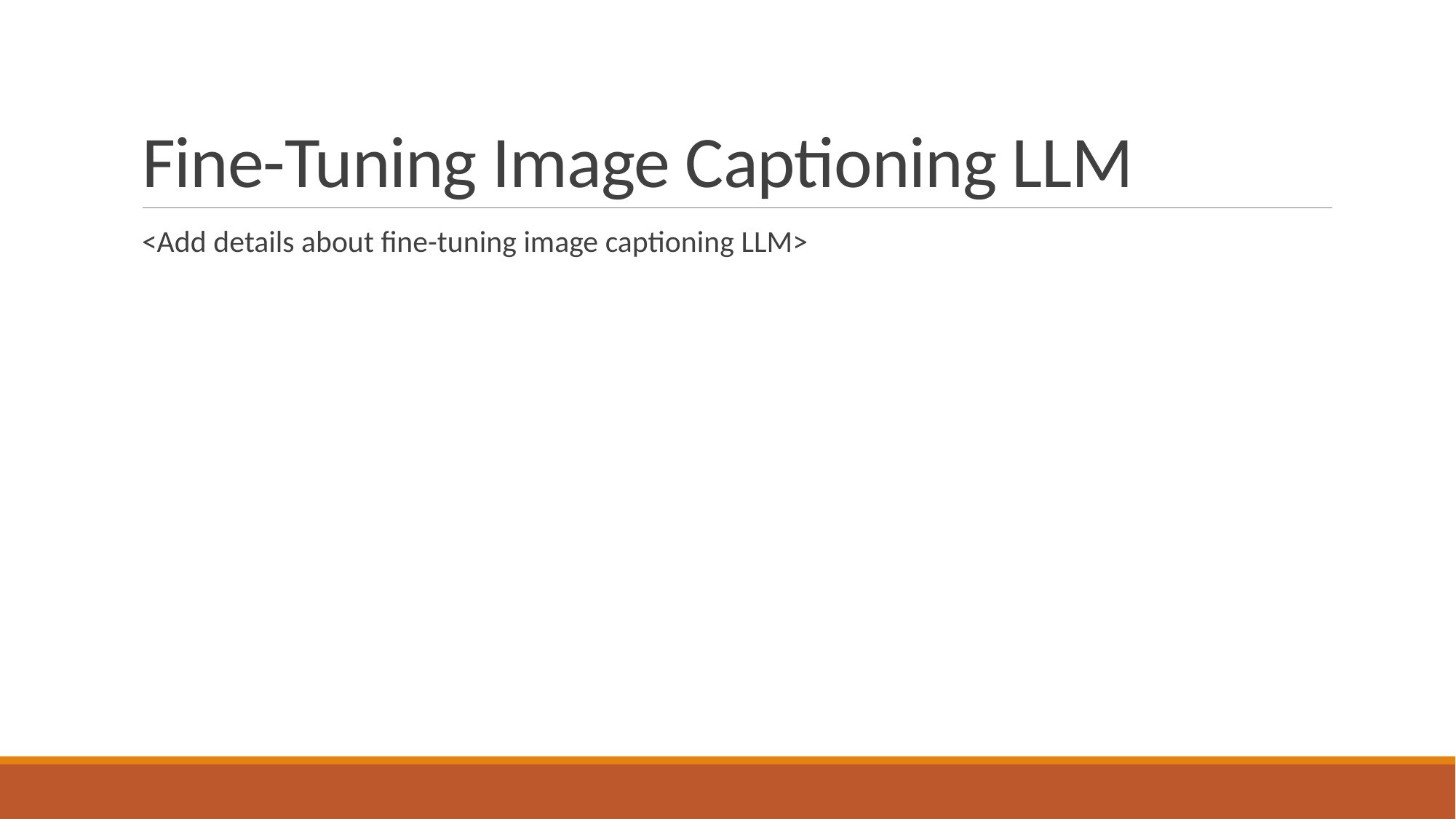

# Fine-Tuning Image Captioning LLM
<Add details about fine-tuning image captioning LLM>